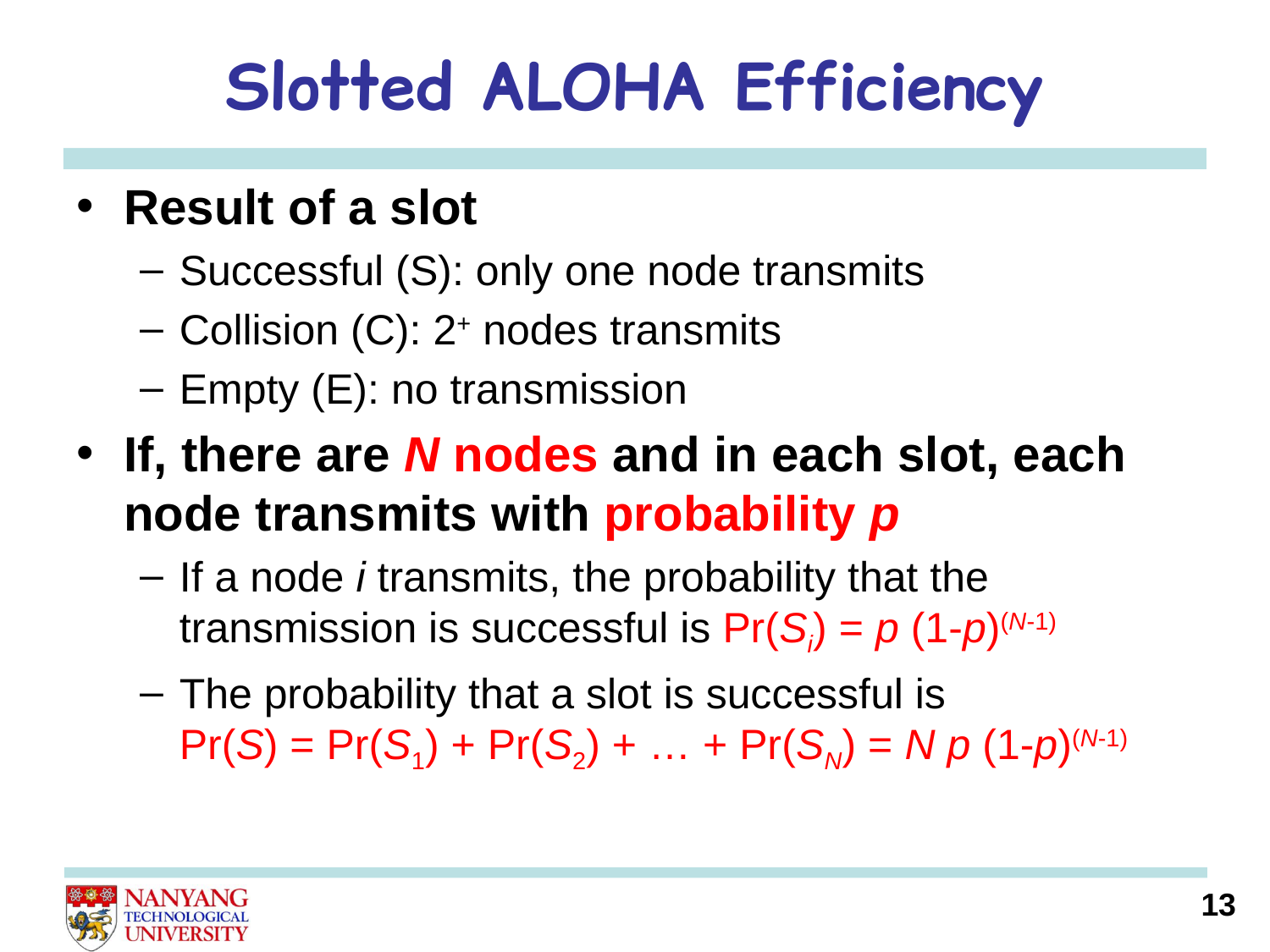

# Slotted ALOHA Efficiency
Result of a slot
Successful (S): only one node transmits
Collision (C): 2+ nodes transmits
Empty (E): no transmission
If, there are N nodes and in each slot, each node transmits with probability p
If a node i transmits, the probability that the transmission is successful is Pr(Si) = p (1-p)(N-1)
The probability that a slot is successful is
Pr(S) = Pr(S1) + Pr(S2) + … + Pr(SN) = N p (1-p)(N-1)
13